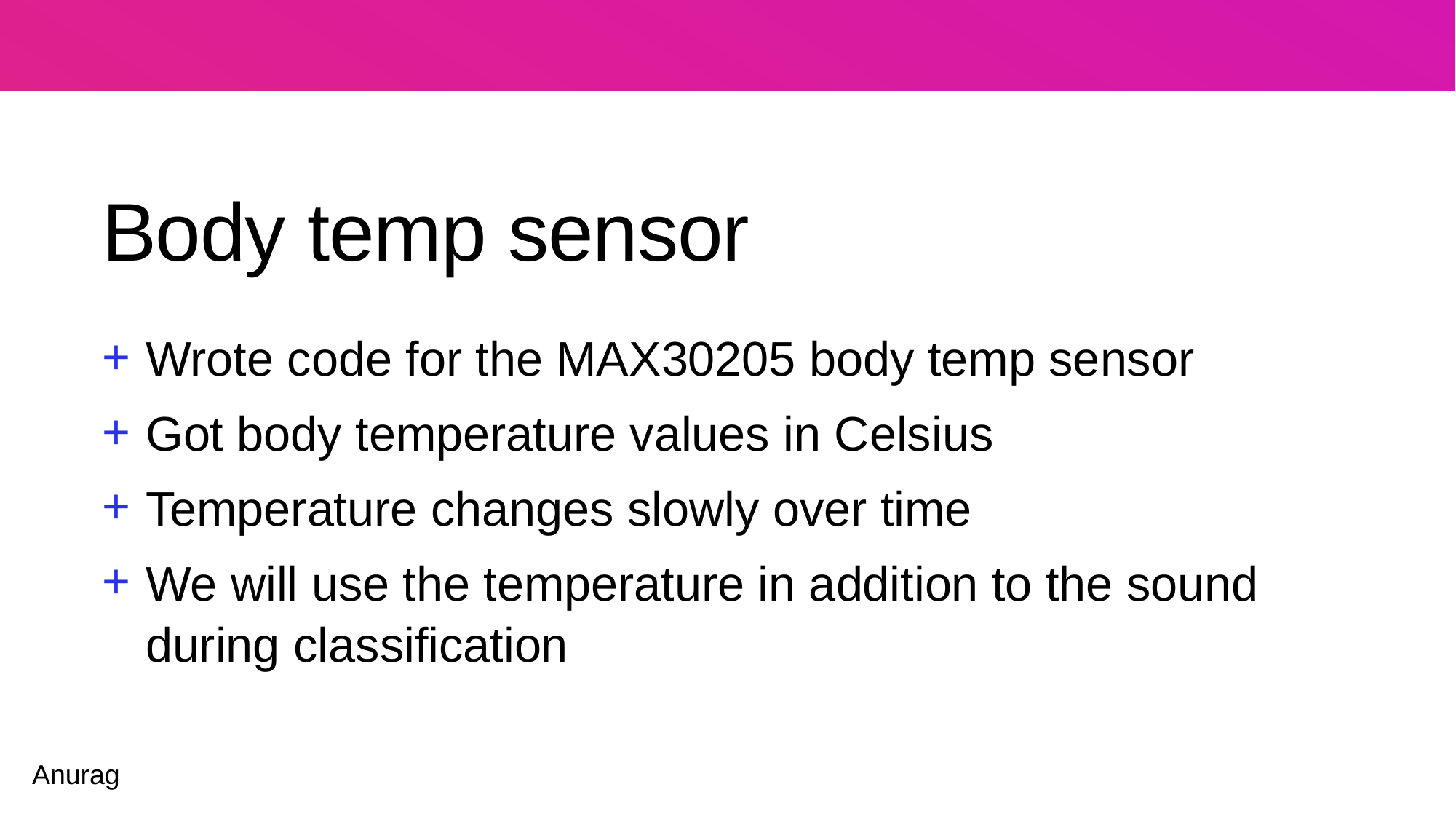

# Body temp sensor
Wrote code for the MAX30205 body temp sensor
Got body temperature values in Celsius
Temperature changes slowly over time
We will use the temperature in addition to the sound during classification
Anurag